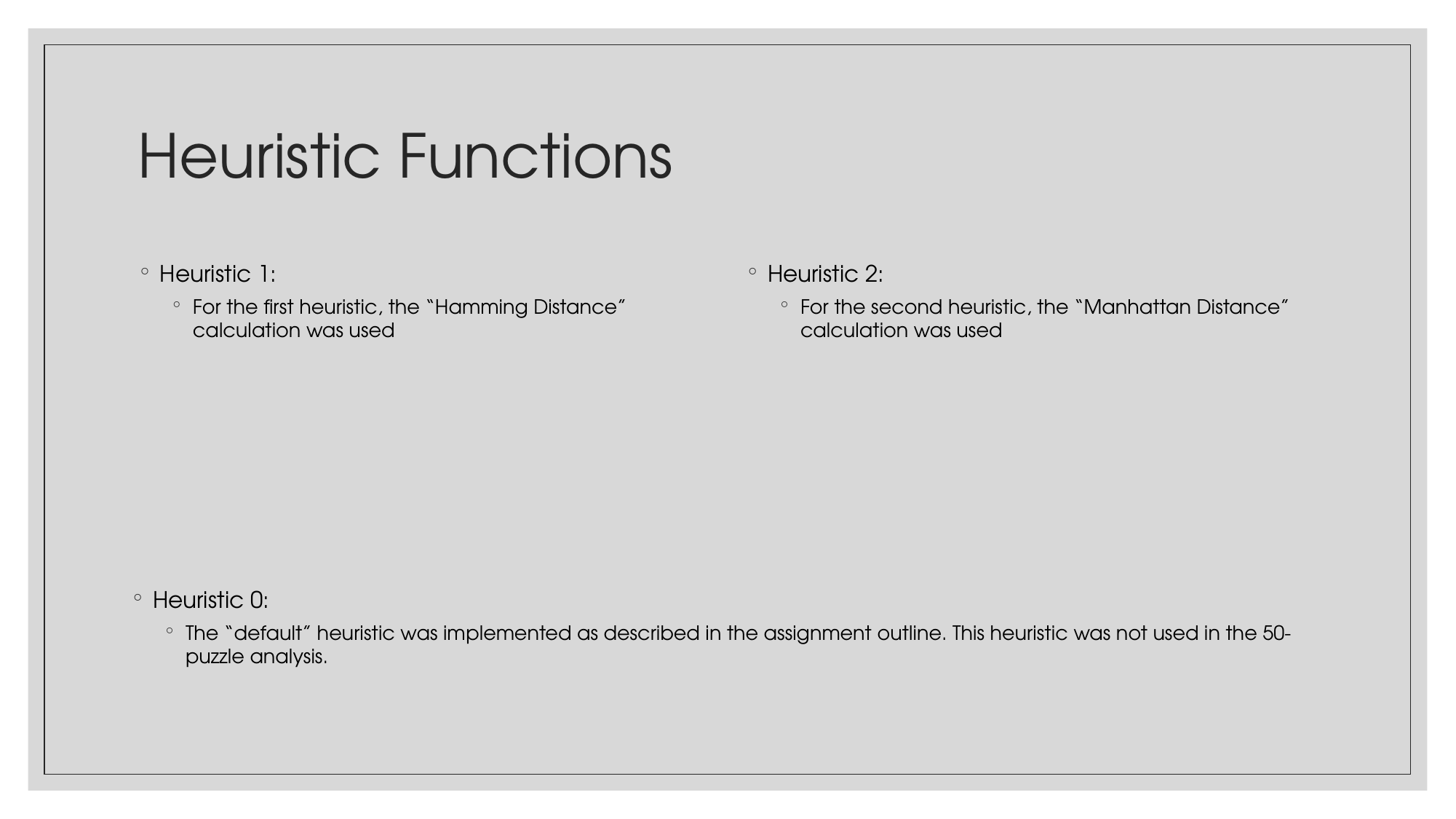

# Heuristic Functions
Heuristic 1:
For the first heuristic, the “Hamming Distance” calculation was used
Heuristic 2:
For the second heuristic, the “Manhattan Distance” calculation was used
Heuristic 0:
The “default” heuristic was implemented as described in the assignment outline. This heuristic was not used in the 50-puzzle analysis.